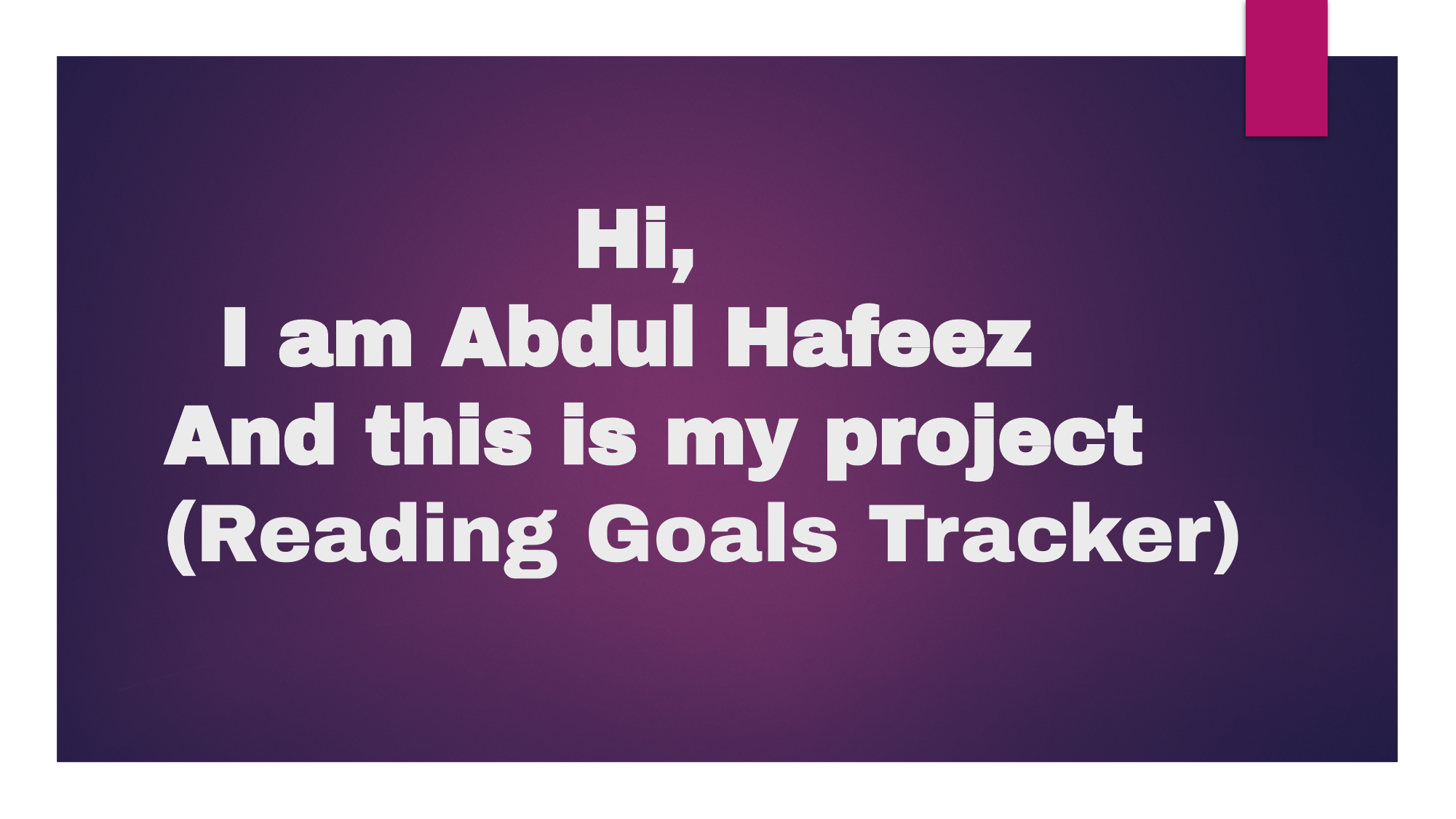

# Hi, I am Abdul Hafeez And this is my project (Reading Goals Tracker)